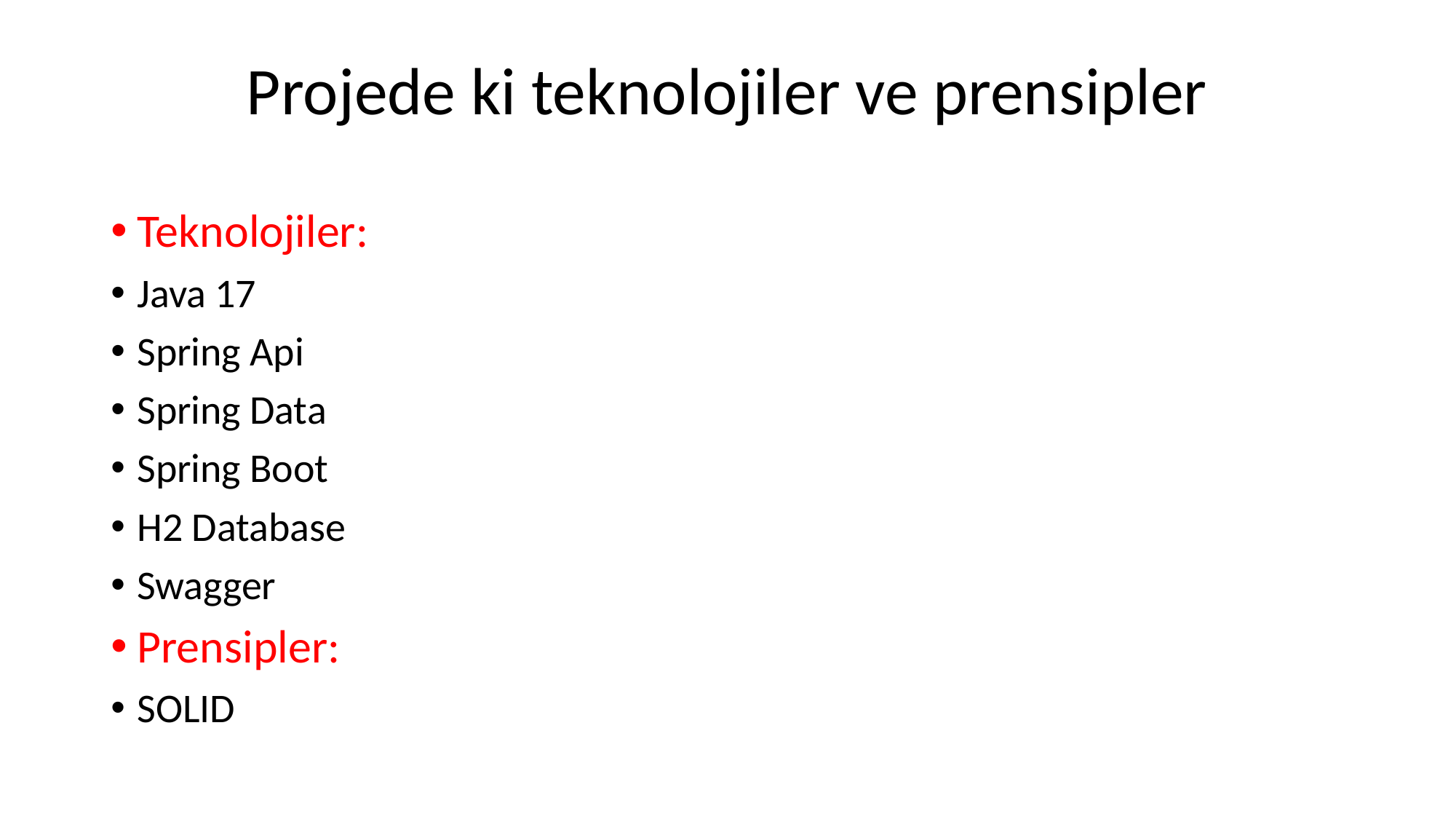

# Projede ki teknolojiler ve prensipler
Teknolojiler:
Java 17
Spring Api
Spring Data
Spring Boot
H2 Database
Swagger
Prensipler:
SOLID